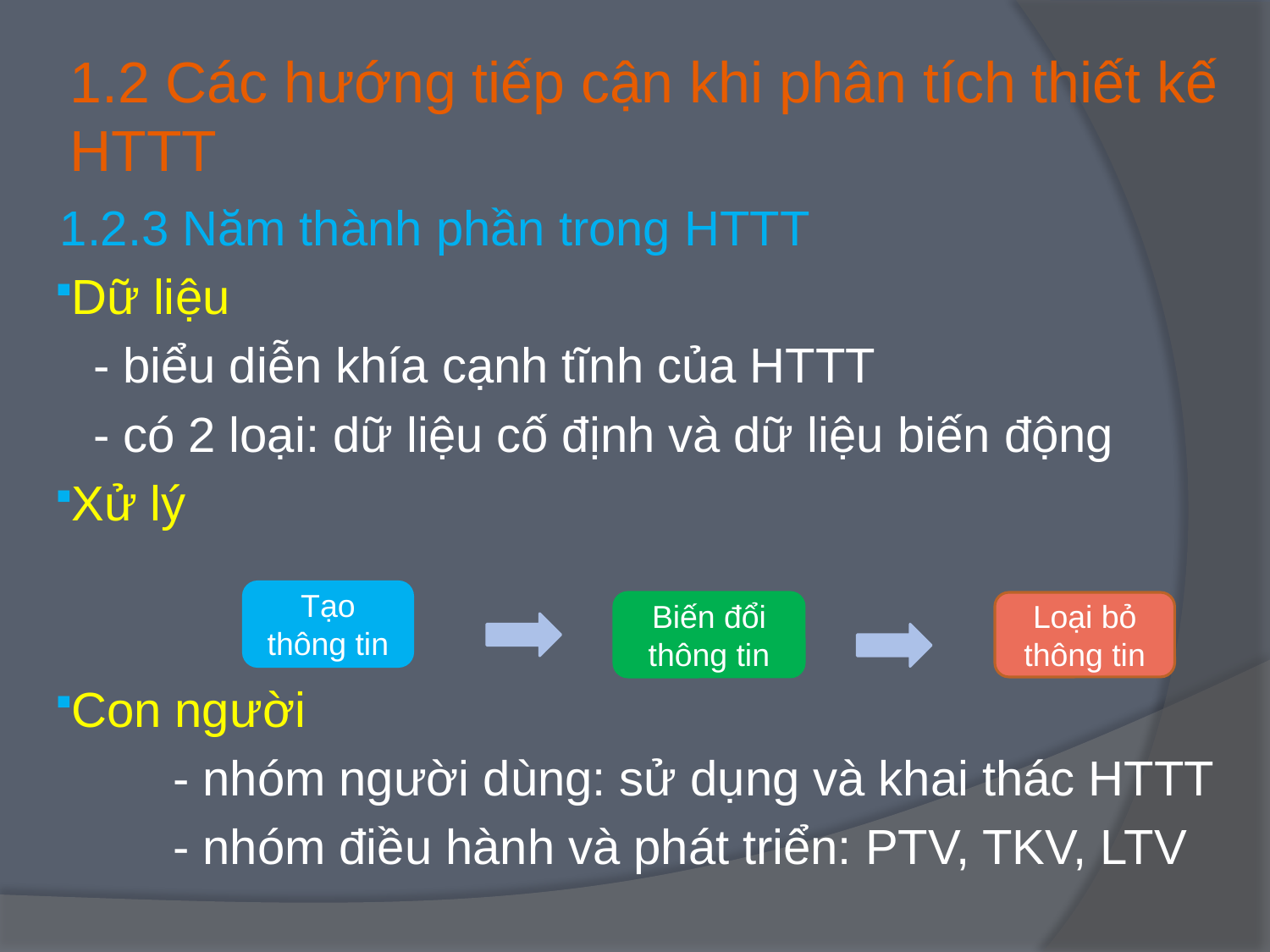

# 1.2 Các hướng tiếp cận khi phân tích thiết kế HTTT
1.2.3 Năm thành phần trong HTTT
Dữ liệu
		- biểu diễn khía cạnh tĩnh của HTTT
		- có 2 loại: dữ liệu cố định và dữ liệu biến động
Xử lý

Con người
	- nhóm người dùng: sử dụng và khai thác HTTT
	- nhóm điều hành và phát triển: PTV, TKV, LTV

Tạo thông tin
Biến đổi thông tin
Loại bỏ thông tin